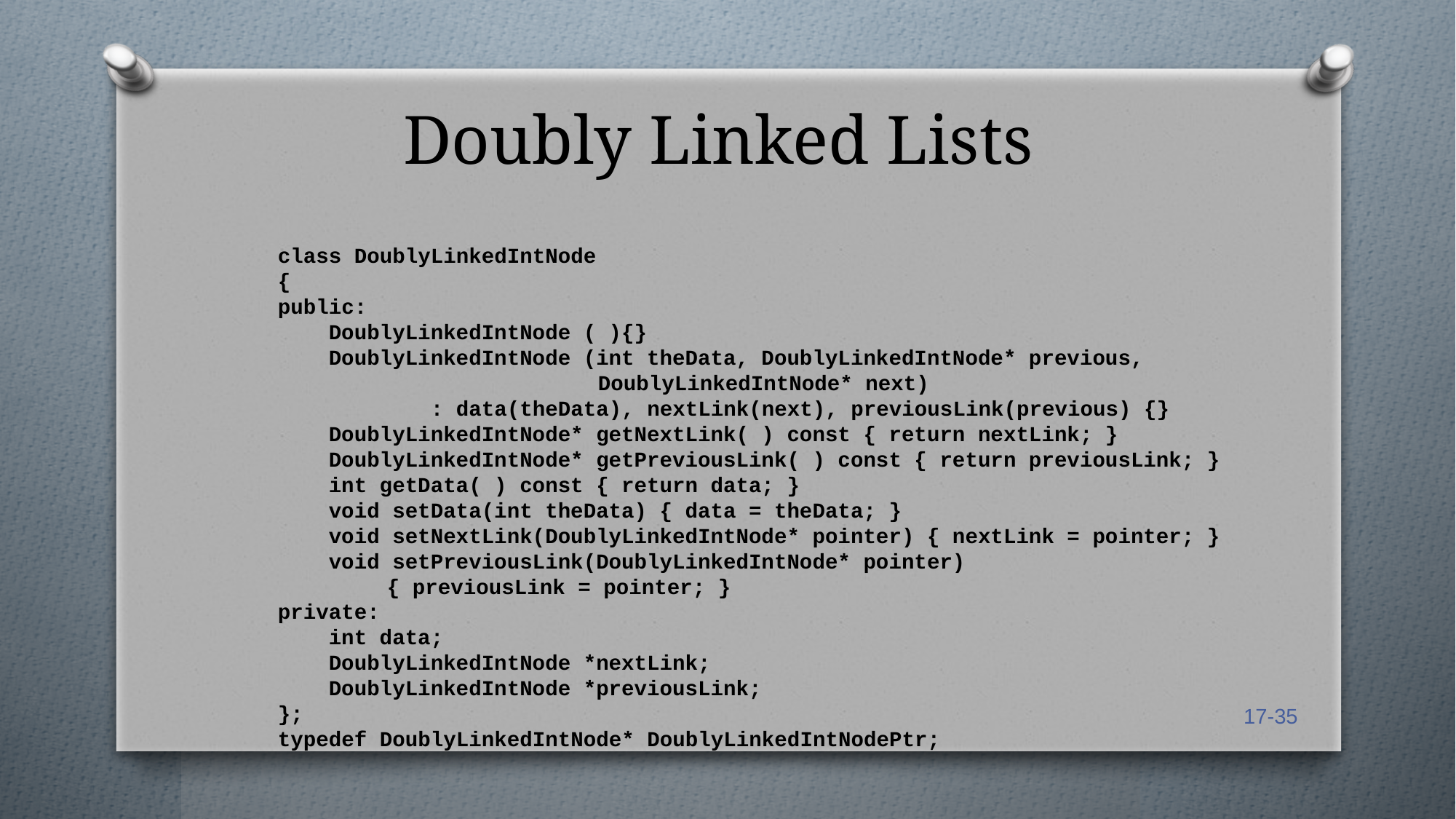

# Doubly Linked Lists
class DoublyLinkedIntNode
{
public:
    DoublyLinkedIntNode ( ){}
    DoublyLinkedIntNode (int theData, DoublyLinkedIntNode* previous,
		        DoublyLinkedIntNode* next)
            : data(theData), nextLink(next), previousLink(previous) {}
    DoublyLinkedIntNode* getNextLink( ) const { return nextLink; }
    DoublyLinkedIntNode* getPreviousLink( ) const { return previousLink; }
    int getData( ) const { return data; }
    void setData(int theData) { data = theData; }
    void setNextLink(DoublyLinkedIntNode* pointer) { nextLink = pointer; }
    void setPreviousLink(DoublyLinkedIntNode* pointer)
	{ previousLink = pointer; }
private:
    int data;
    DoublyLinkedIntNode *nextLink;
    DoublyLinkedIntNode *previousLink;
};
typedef DoublyLinkedIntNode* DoublyLinkedIntNodePtr;

17-35